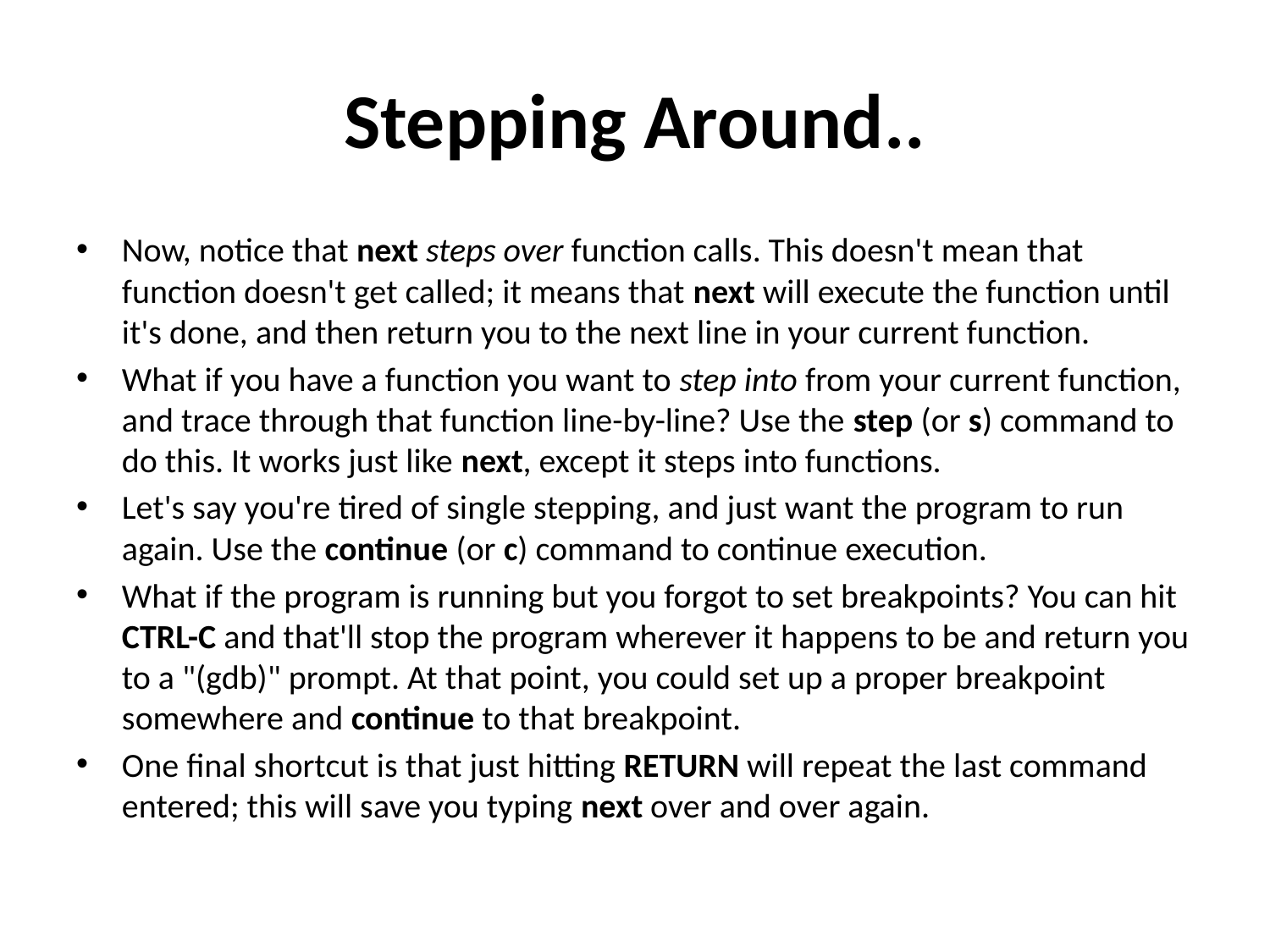

# Stepping Around..
Now, notice that next steps over function calls. This doesn't mean that function doesn't get called; it means that next will execute the function until it's done, and then return you to the next line in your current function.
What if you have a function you want to step into from your current function, and trace through that function line-by-line? Use the step (or s) command to do this. It works just like next, except it steps into functions.
Let's say you're tired of single stepping, and just want the program to run again. Use the continue (or c) command to continue execution.
What if the program is running but you forgot to set breakpoints? You can hit CTRL-C and that'll stop the program wherever it happens to be and return you to a "(gdb)" prompt. At that point, you could set up a proper breakpoint somewhere and continue to that breakpoint.
One final shortcut is that just hitting RETURN will repeat the last command entered; this will save you typing next over and over again.